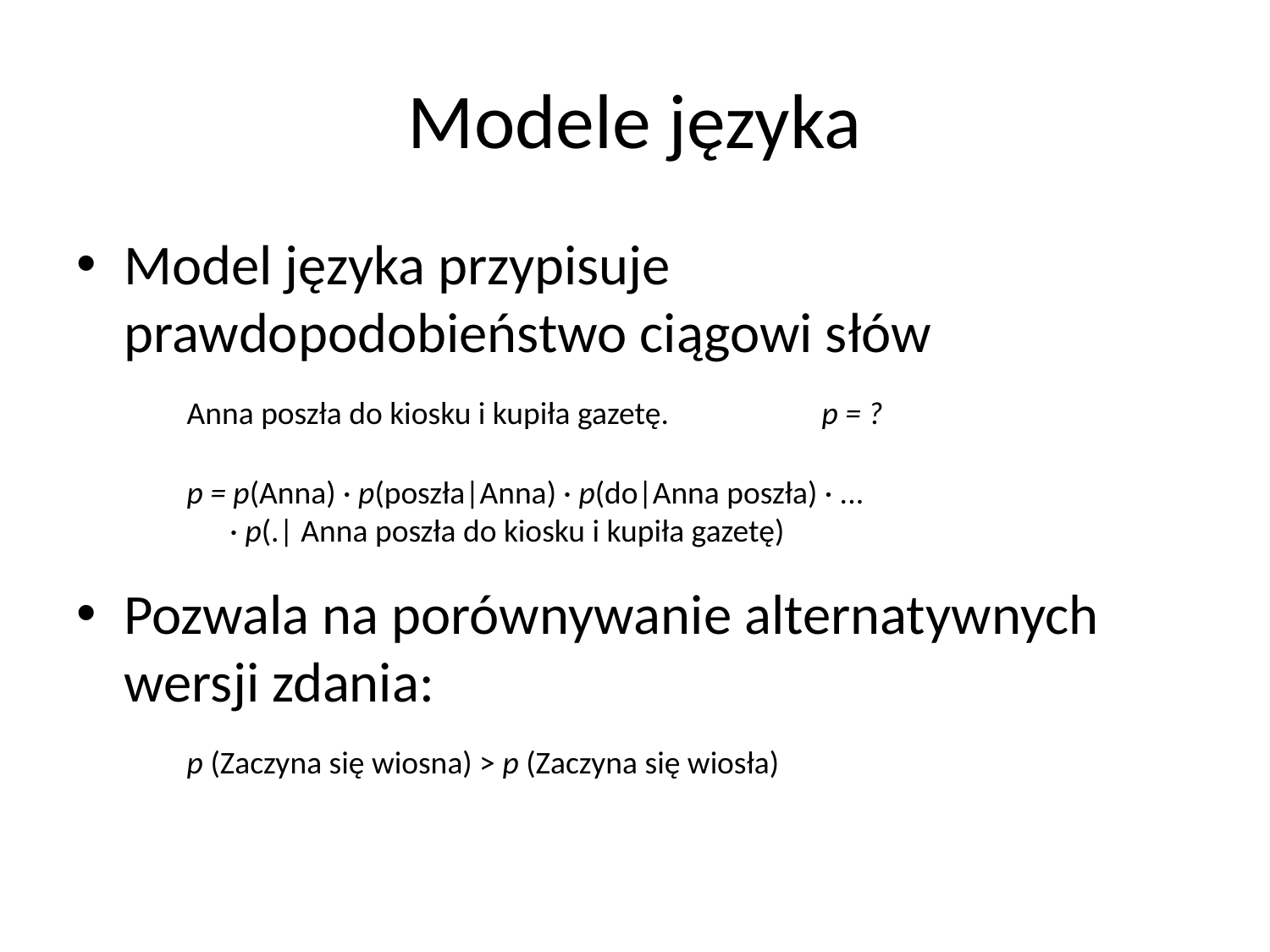

# Modele języka
Model języka przypisuje
prawdopodobieństwo ciągowi słów
Pozwala na porównywanie alternatywnych wersji zdania:
Anna poszła do kiosku i kupiła gazetę. 		p = ?
p = p(Anna) · p(poszła|Anna) · p(do|Anna poszła) · ...
      · p(.| Anna poszła do kiosku i kupiła gazetę)
p (Zaczyna się wiosna) > p (Zaczyna się wiosła)